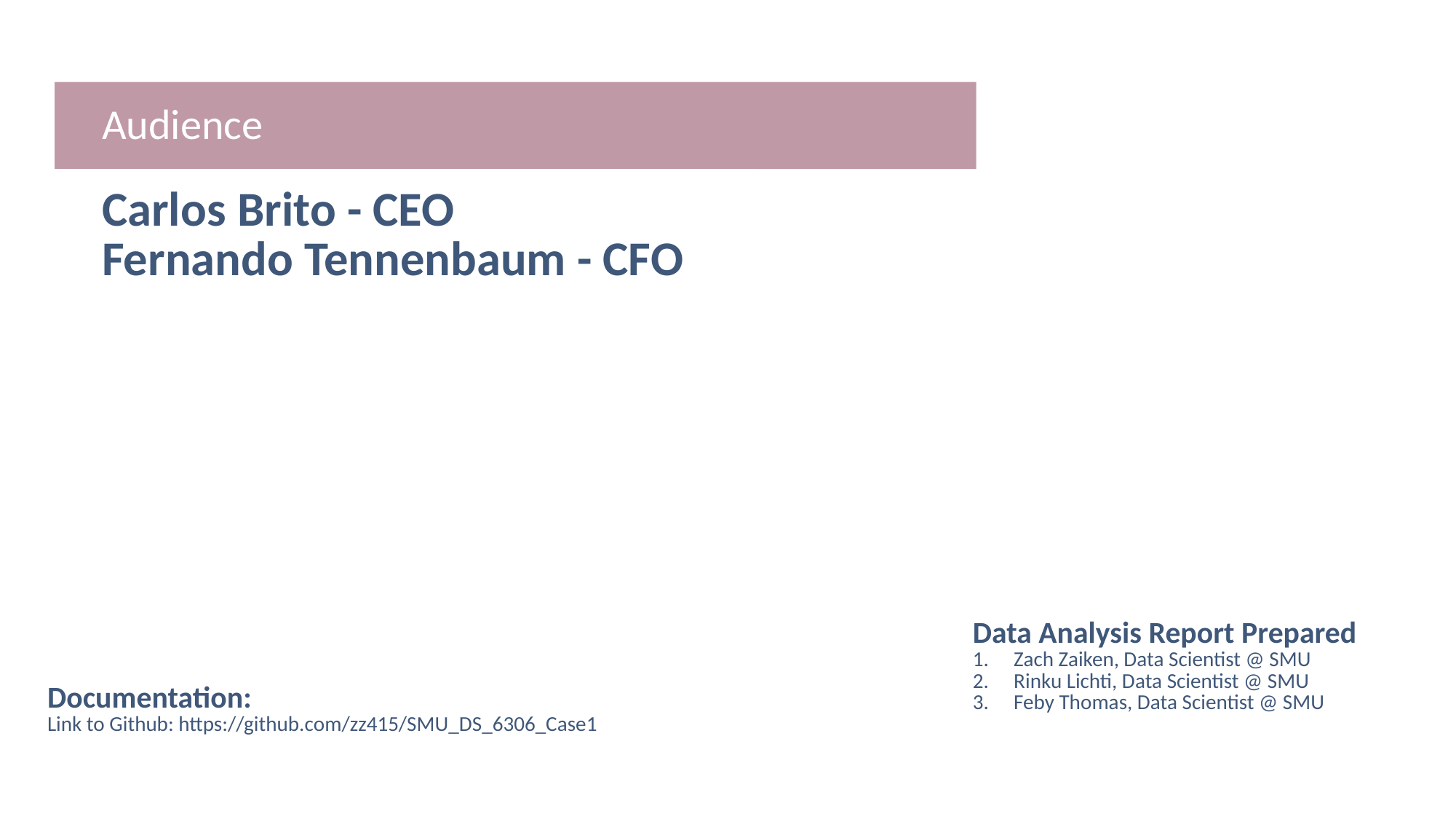

Audience
# Carlos Brito - CEO Fernando Tennenbaum - CFO
Data Analysis Report Prepared
Zach Zaiken, Data Scientist @ SMU
Rinku Lichti, Data Scientist @ SMU
Feby Thomas, Data Scientist @ SMU
Documentation:
Link to Github: https://github.com/zz415/SMU_DS_6306_Case1